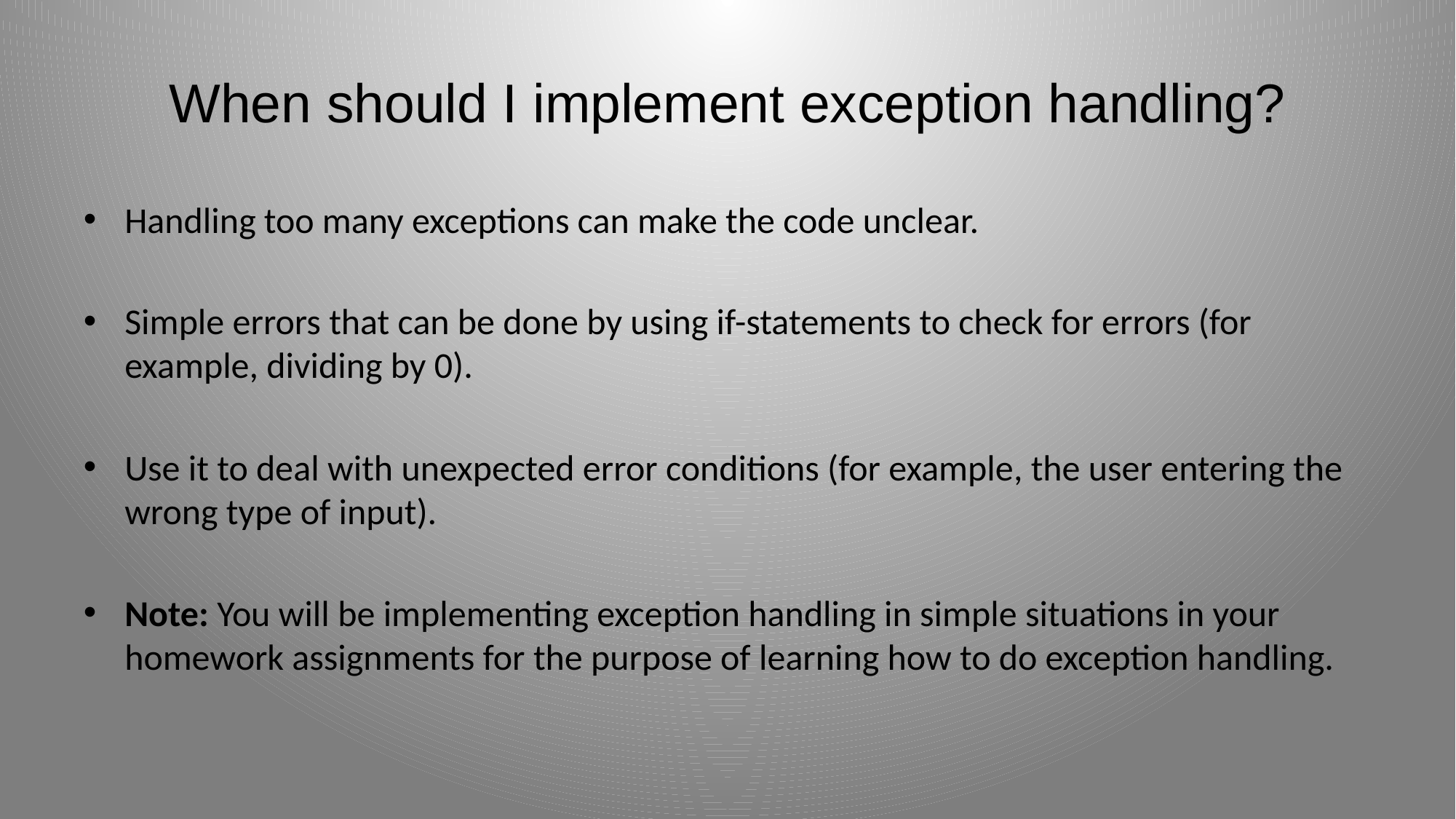

# When should I implement exception handling?
Handling too many exceptions can make the code unclear.

Simple errors that can be done by using if-statements to check for errors (for example, dividing by 0).

Use it to deal with unexpected error conditions (for example, the user entering the wrong type of input).

Note: You will be implementing exception handling in simple situations in your homework assignments for the purpose of learning how to do exception handling.